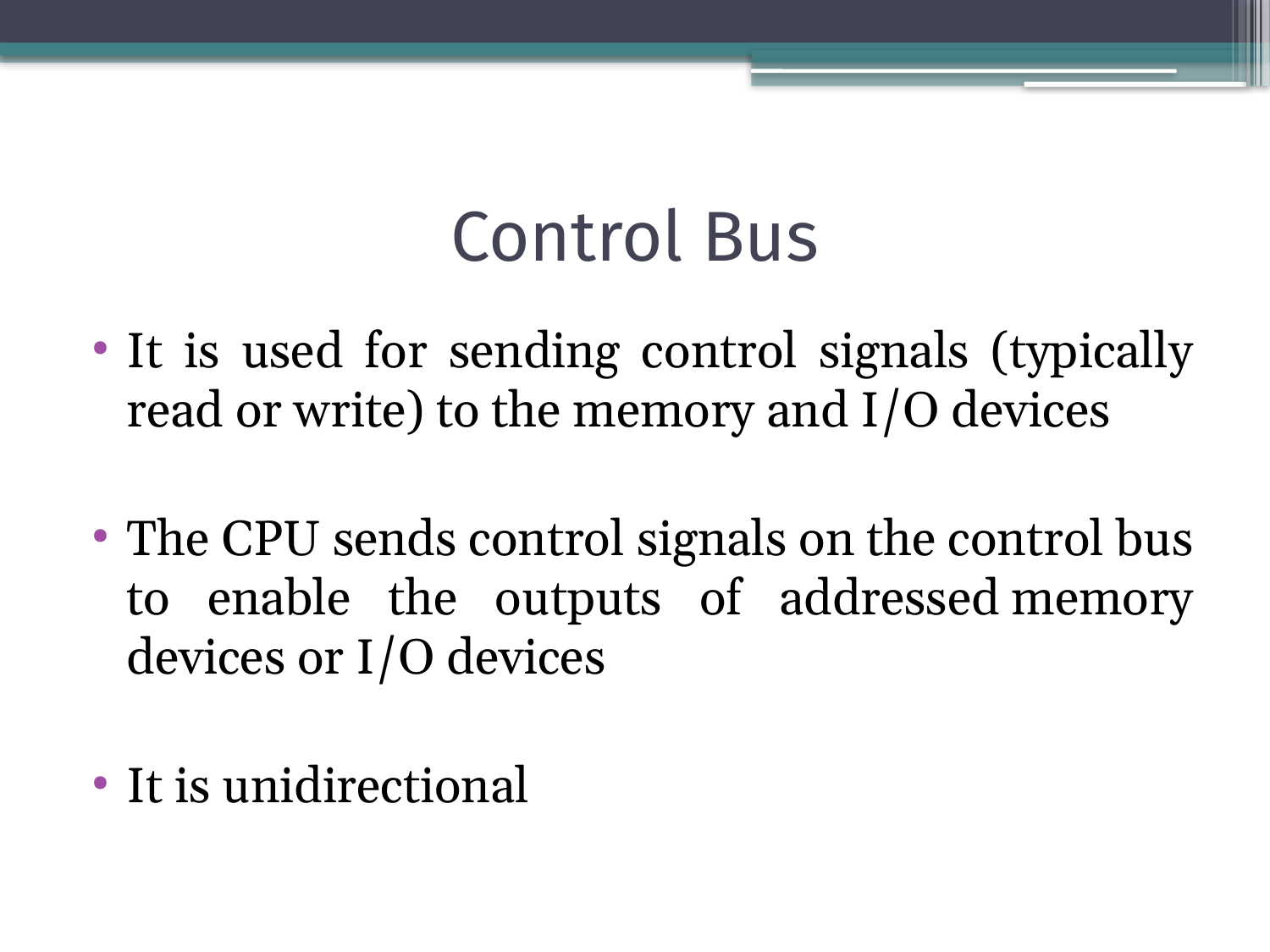

# Control Bus
It is used for sending control signals (typically read or write) to the memory and I/O devices

The CPU sends control signals on the control bus to enable the outputs of addressed memory devices or I/O devices

It is unidirectional